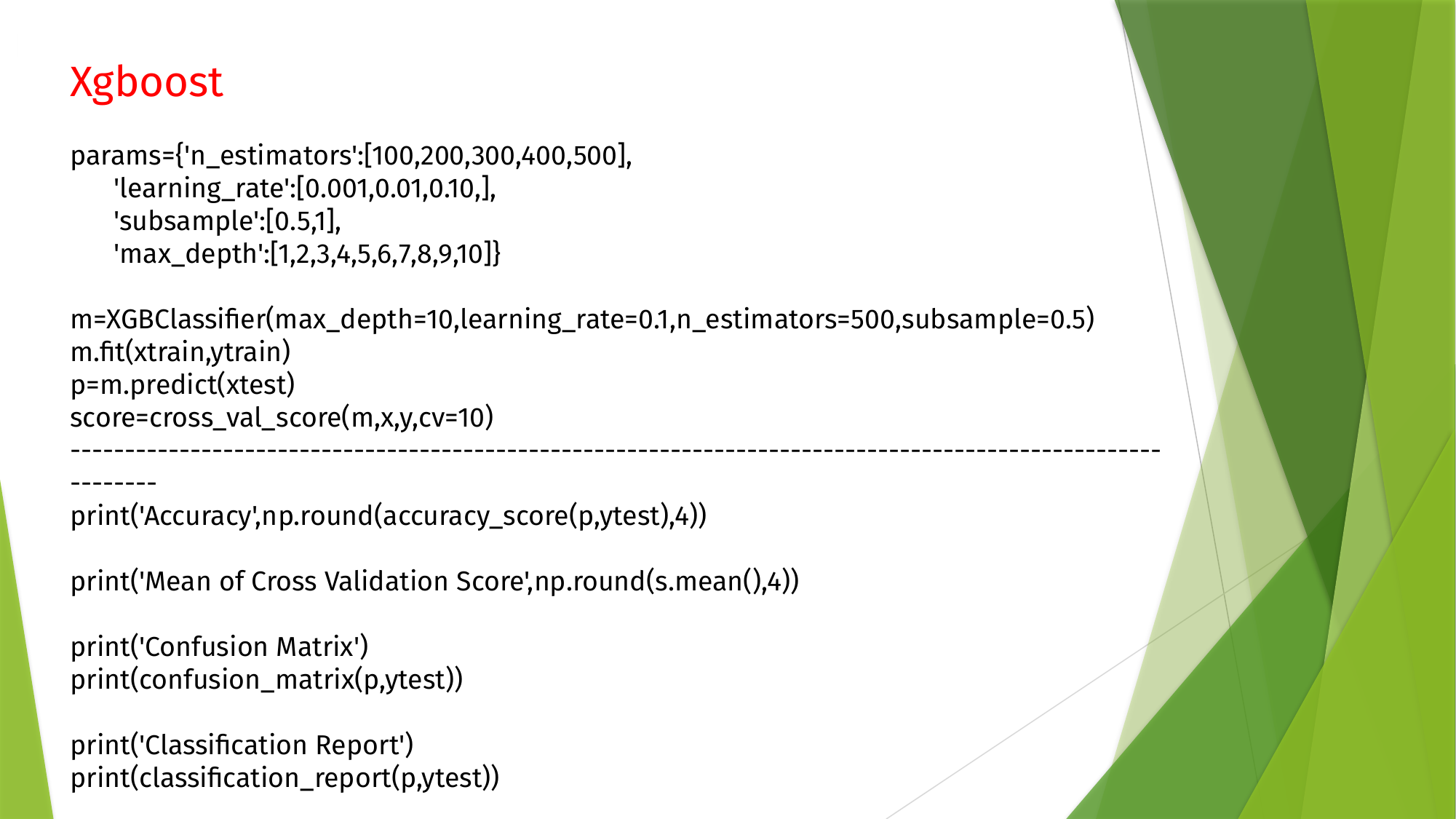

Xgboost

params={'n_estimators':[100,200,300,400,500],
      'learning_rate':[0.001,0.01,0.10,],
      'subsample':[0.5,1],
      'max_depth':[1,2,3,4,5,6,7,8,9,10]}

m=XGBClassifier(max_depth=10,learning_rate=0.1,n_estimators=500,subsample=0.5)
m.fit(xtrain,ytrain)
p=m.predict(xtest)
score=cross_val_score(m,x,y,cv=10)
------------------------------------------------------------------------------------------------------------
print('Accuracy',np.round(accuracy_score(p,ytest),4))

print('Mean of Cross Validation Score',np.round(s.mean(),4))

print('Confusion Matrix')
print(confusion_matrix(p,ytest))

print('Classification Report')
print(classification_report(p,ytest))